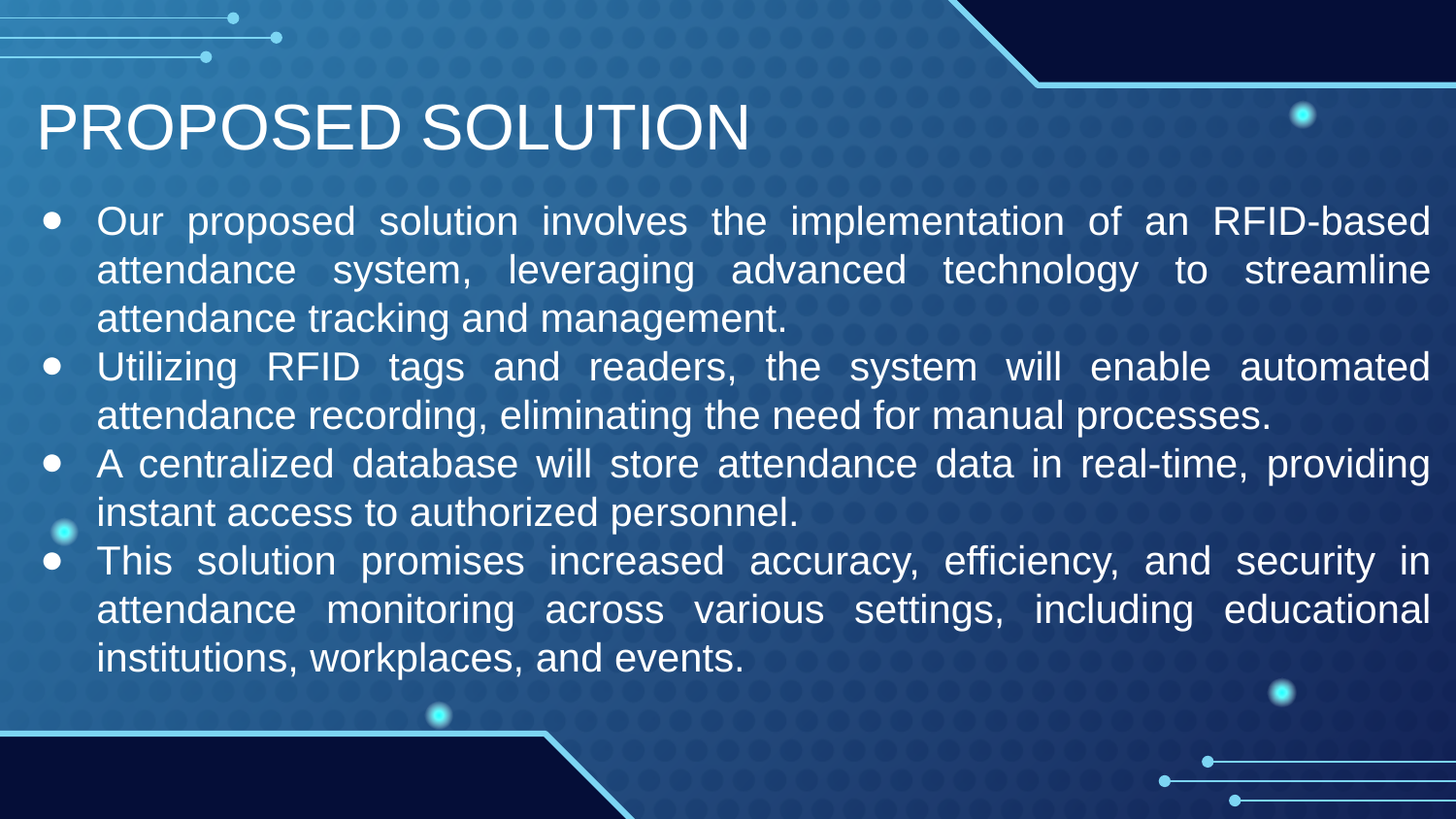

PROPOSED SOLUTION
Our proposed solution involves the implementation of an RFID-based attendance system, leveraging advanced technology to streamline attendance tracking and management.
Utilizing RFID tags and readers, the system will enable automated attendance recording, eliminating the need for manual processes.
A centralized database will store attendance data in real-time, providing instant access to authorized personnel.
This solution promises increased accuracy, efficiency, and security in attendance monitoring across various settings, including educational institutions, workplaces, and events.